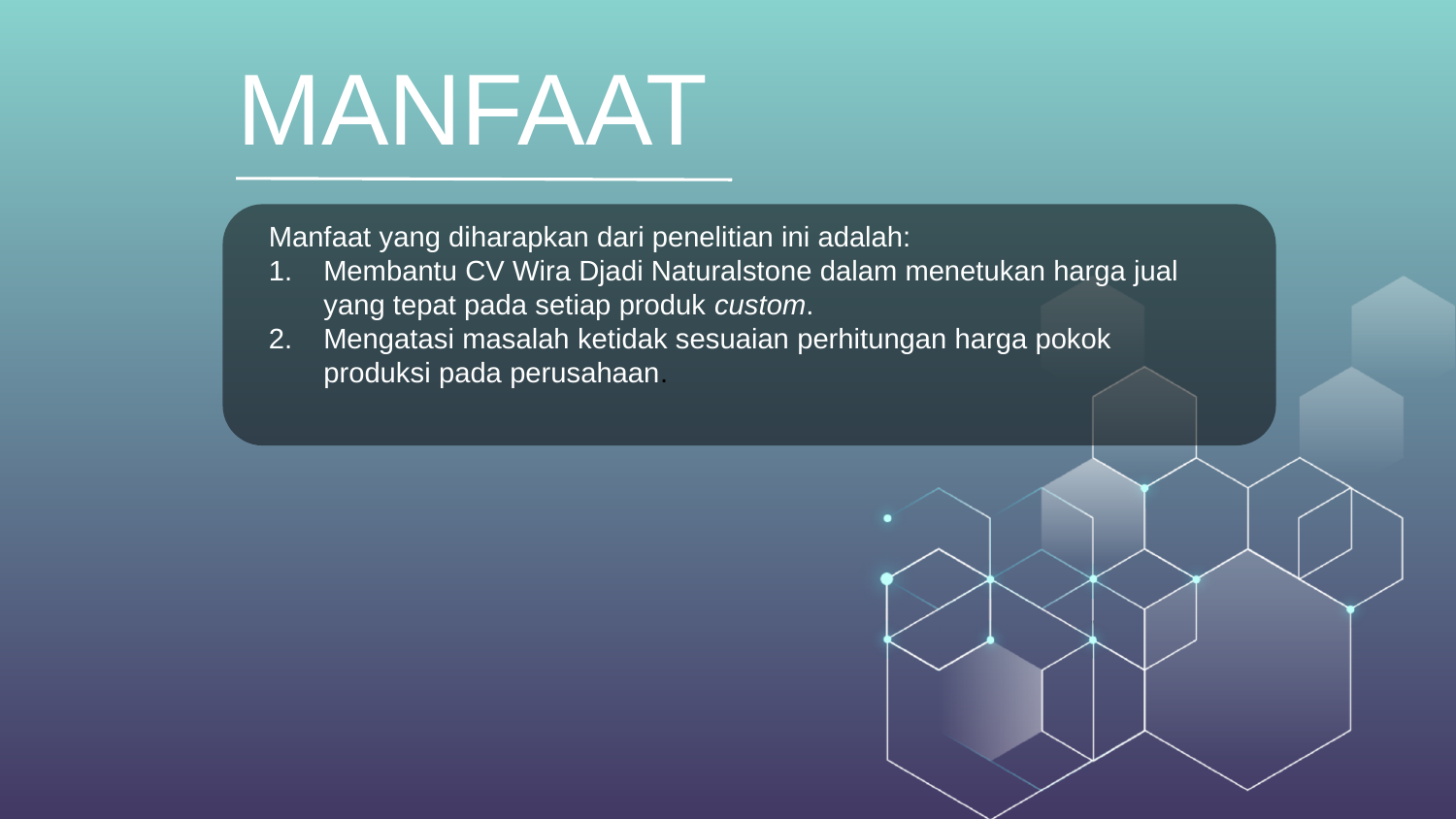

# MANFAAT

Manfaat yang diharapkan dari penelitian ini adalah:
Membantu CV Wira Djadi Naturalstone dalam menetukan harga jual yang tepat pada setiap produk custom.
Mengatasi masalah ketidak sesuaian perhitungan harga pokok produksi pada perusahaan.